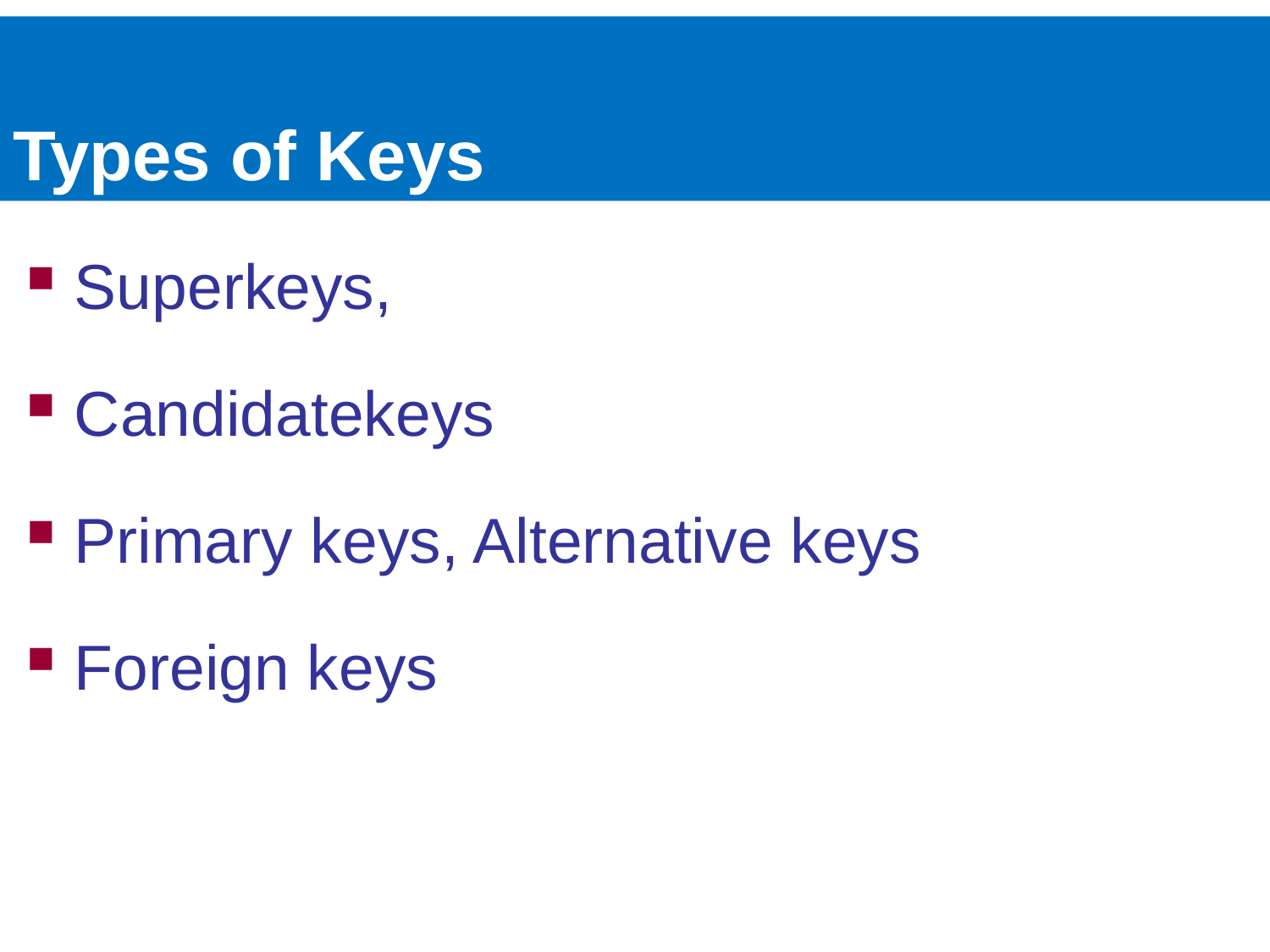

# Types of Keys
Superkeys,
Candidatekeys
Primary keys, Alternative keys
Foreign keys